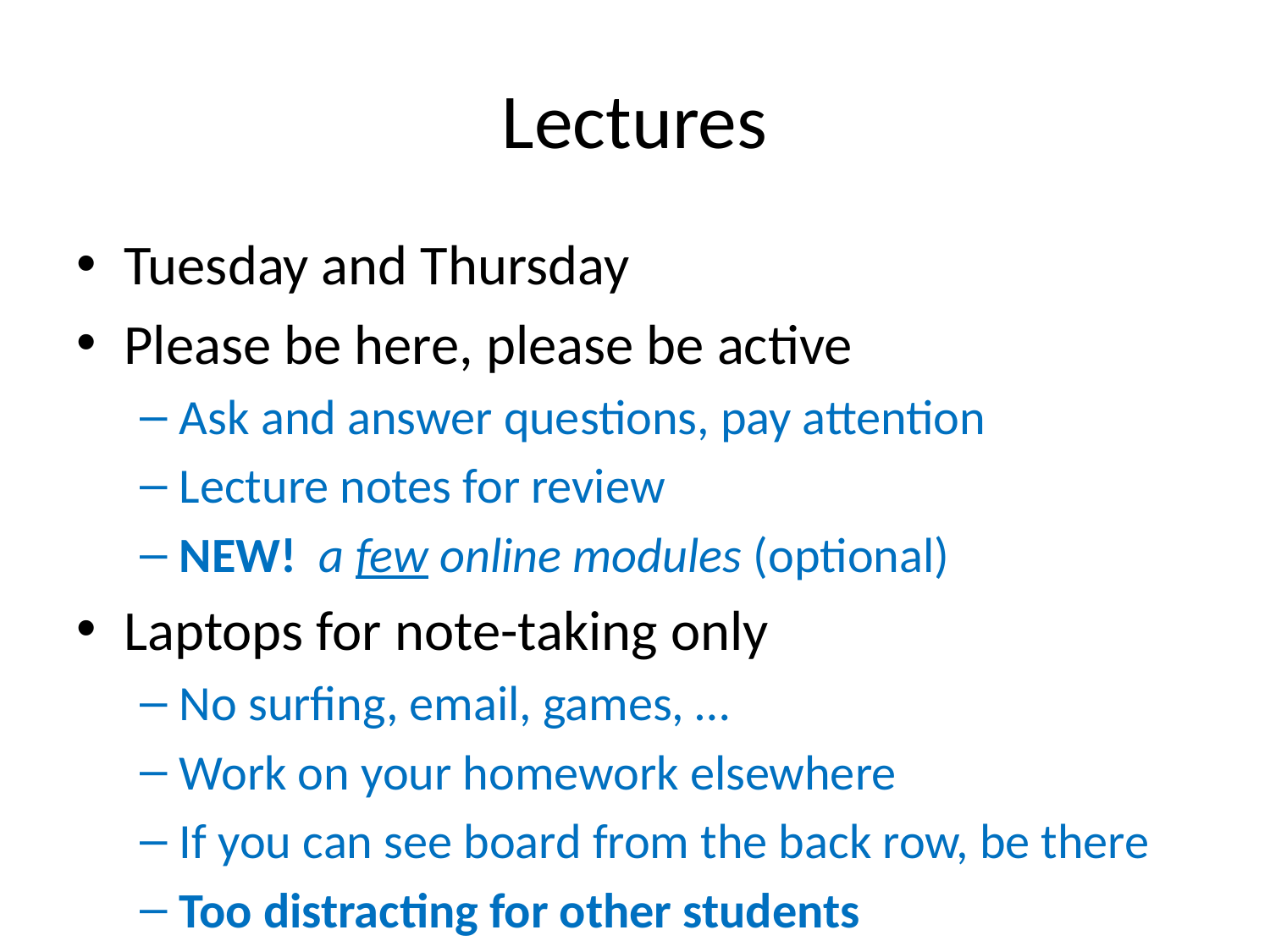

# Lectures
Tuesday and Thursday
Please be here, please be active
Ask and answer questions, pay attention
Lecture notes for review
NEW!  a few online modules (optional)
Laptops for note-taking only
No surfing, email, games, …
Work on your homework elsewhere
If you can see board from the back row, be there
Too distracting for other students